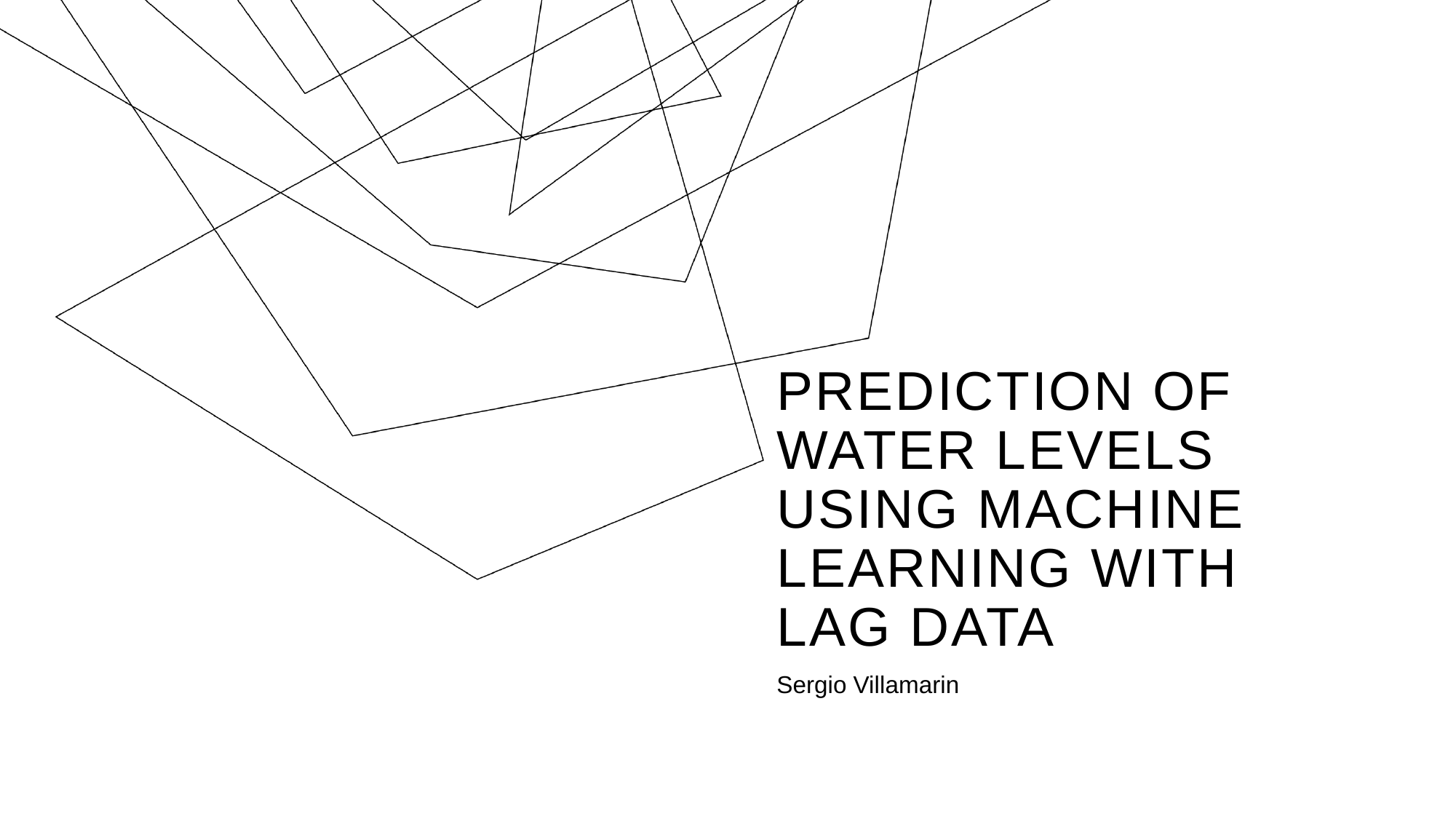

# Prediction of water levels using machine learning with lag data
Sergio Villamarin